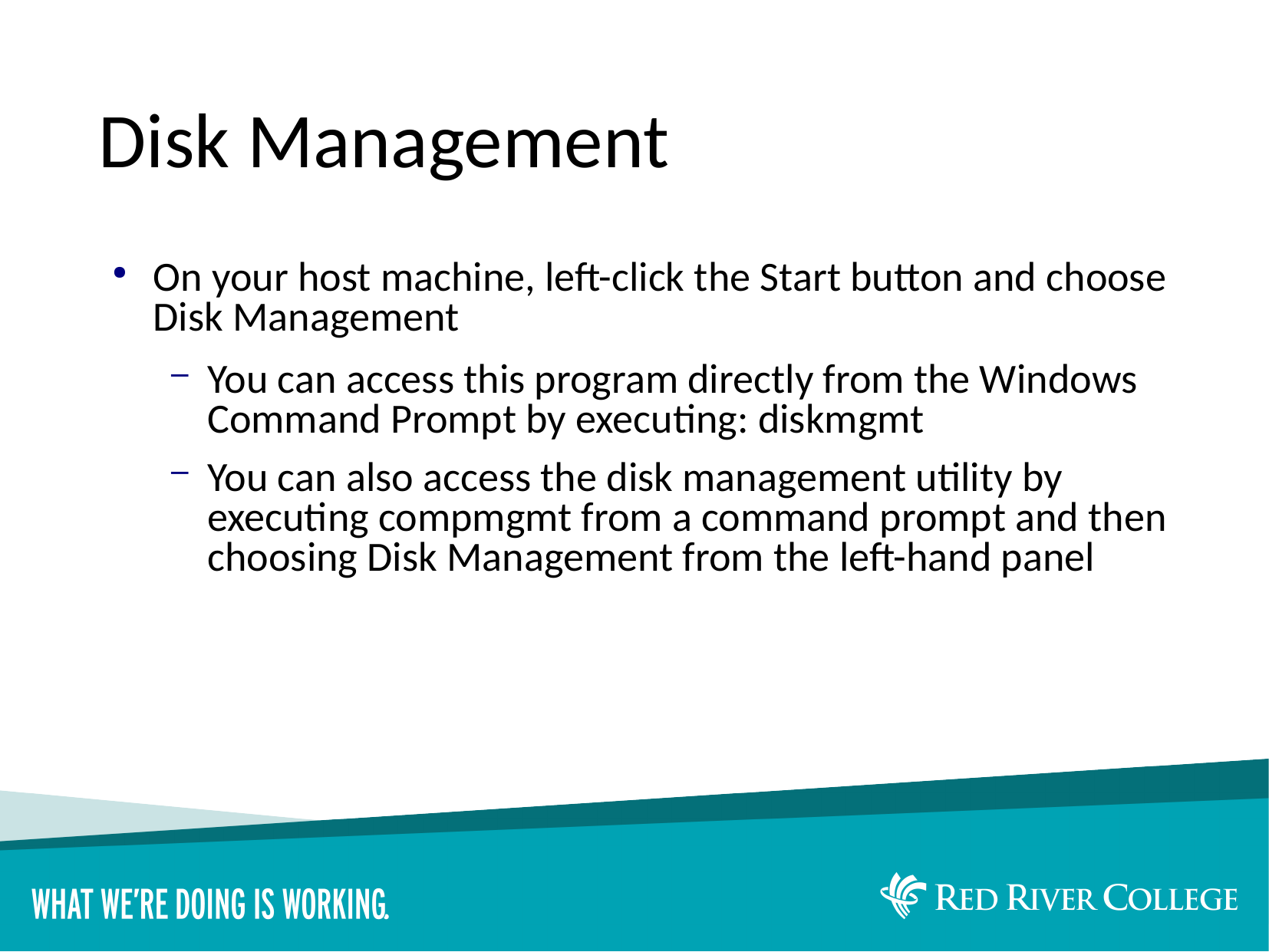

# Disk Management
On your host machine, left-click the Start button and choose Disk Management
You can access this program directly from the Windows Command Prompt by executing: diskmgmt
You can also access the disk management utility by executing compmgmt from a command prompt and then choosing Disk Management from the left-hand panel